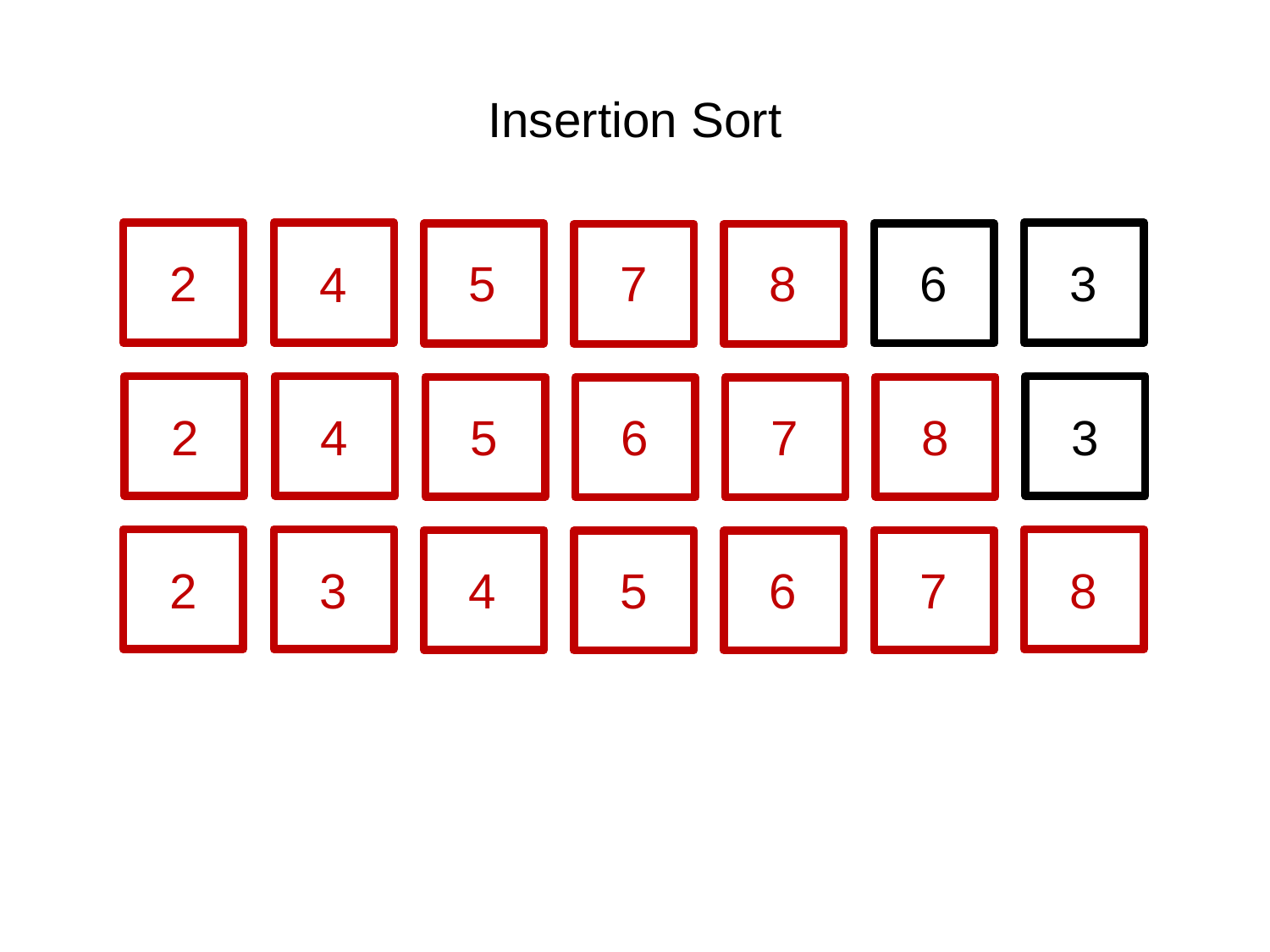

# Insertion Sort

2
5
6
3
7
8
4

2
5
8
3
6
7
4

2
4
7
8
5
6
3